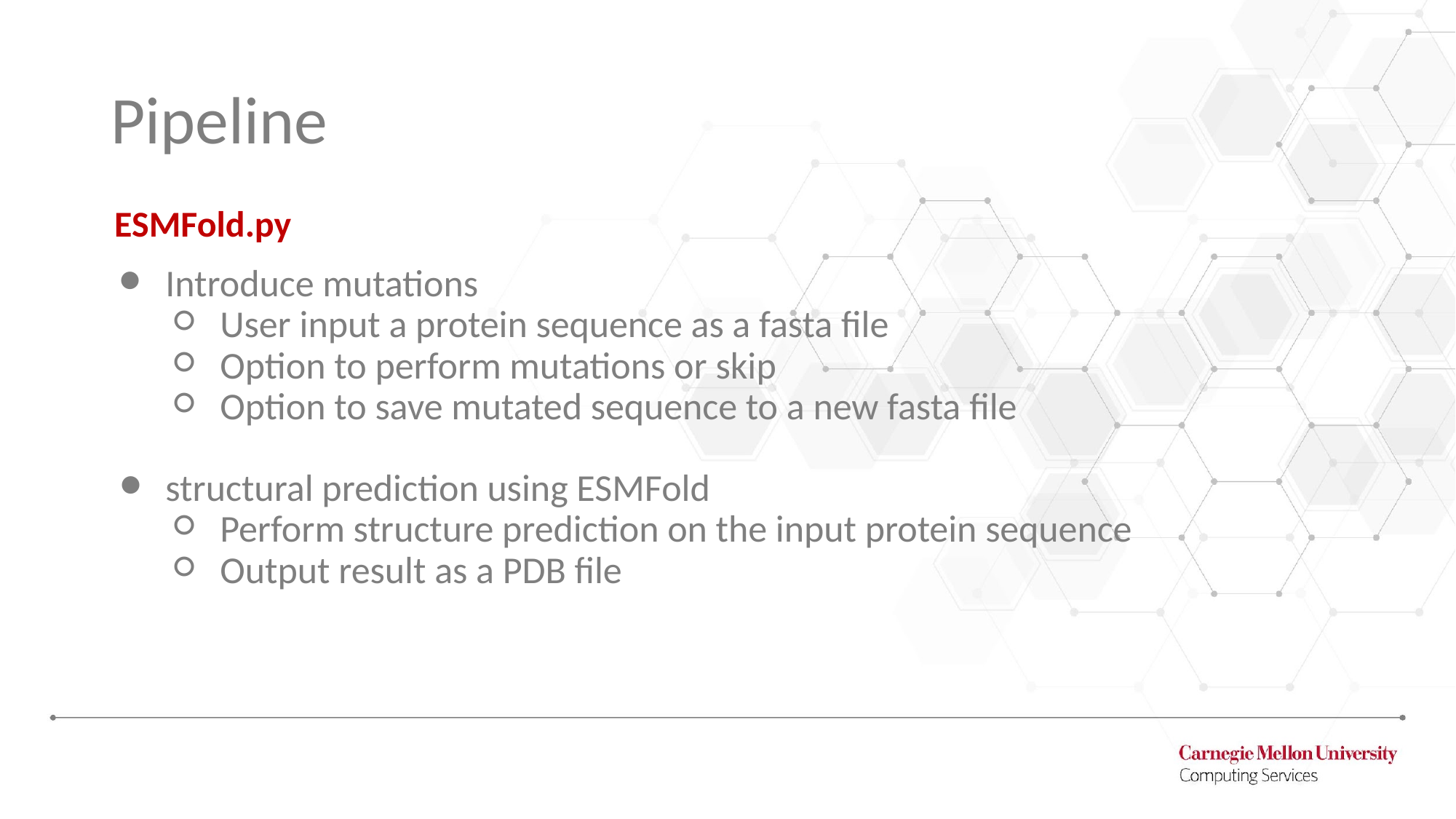

# Pipeline
ESMFold.py
Introduce mutations
User input a protein sequence as a fasta file
Option to perform mutations or skip
Option to save mutated sequence to a new fasta file

structural prediction using ESMFold
Perform structure prediction on the input protein sequence
Output result as a PDB file